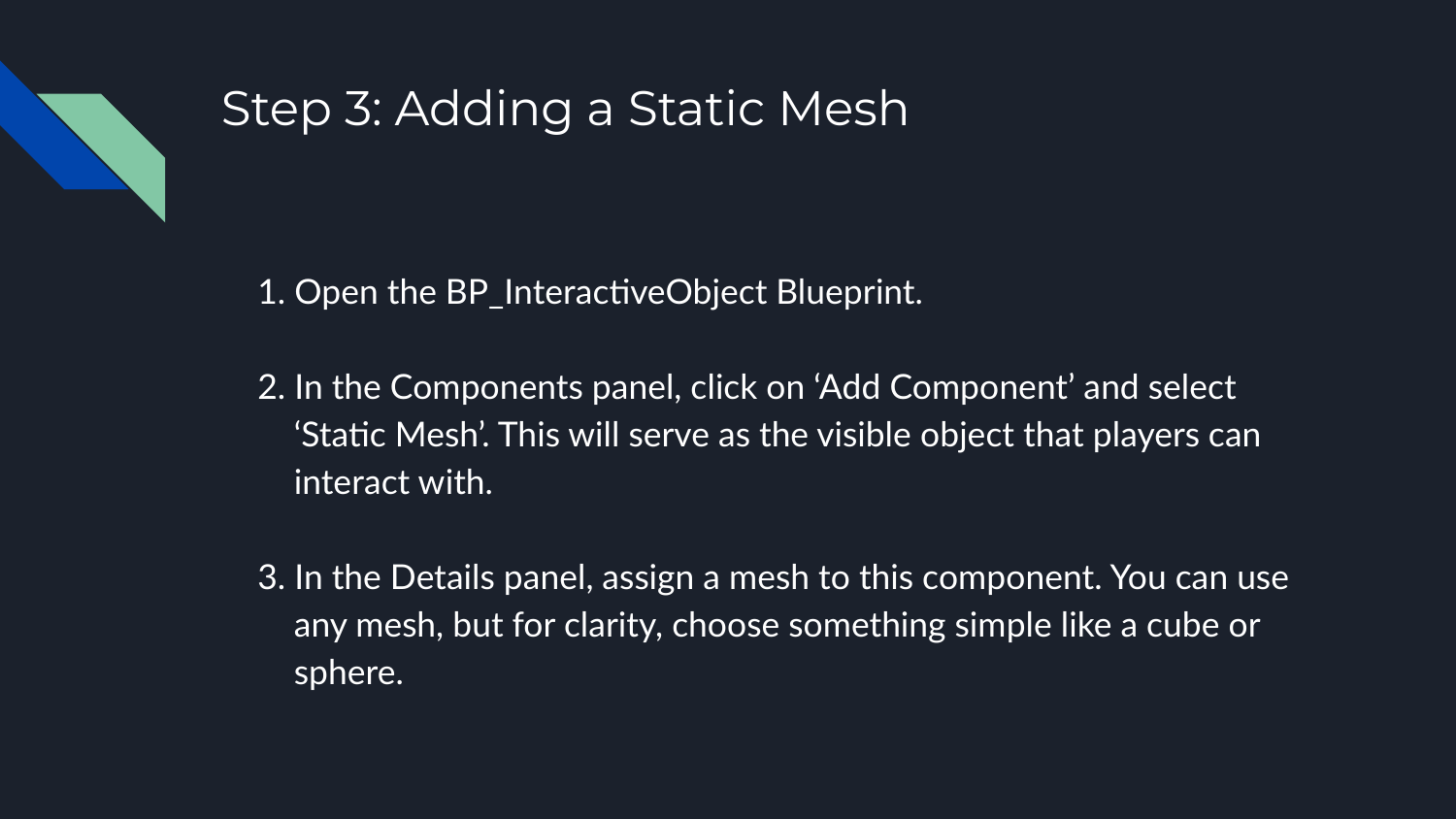

# Step 3: Adding a Static Mesh
1. Open the BP_InteractiveObject Blueprint.

2. In the Components panel, click on ‘Add Component’ and select ‘Static Mesh’. This will serve as the visible object that players can interact with.

3. In the Details panel, assign a mesh to this component. You can use any mesh, but for clarity, choose something simple like a cube or sphere.